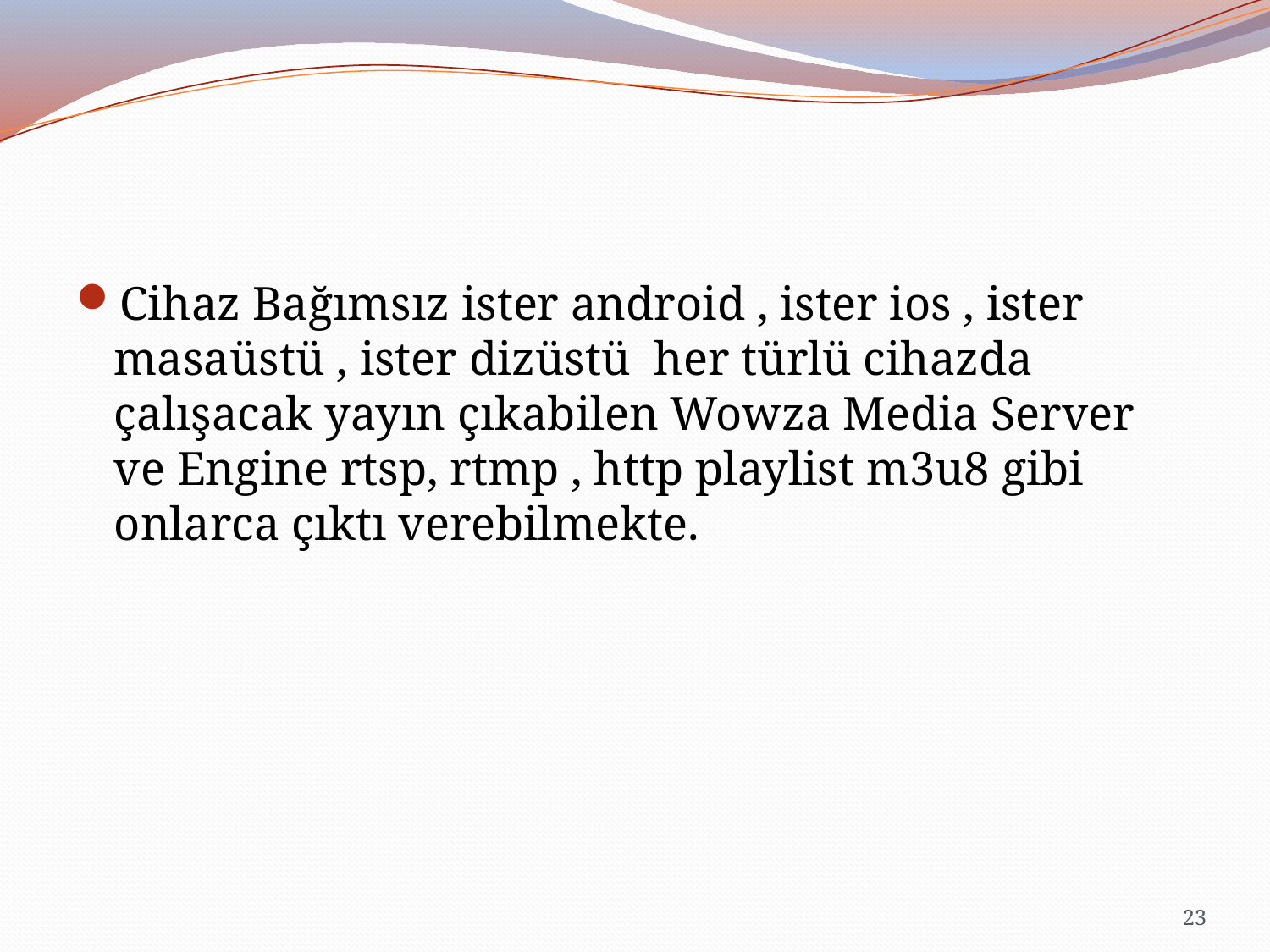

#
Cihaz Bağımsız ister android , ister ios , ister masaüstü , ister dizüstü  her türlü cihazda çalışacak yayın çıkabilen Wowza Media Server ve Engine rtsp, rtmp , http playlist m3u8 gibi onlarca çıktı verebilmekte.

23